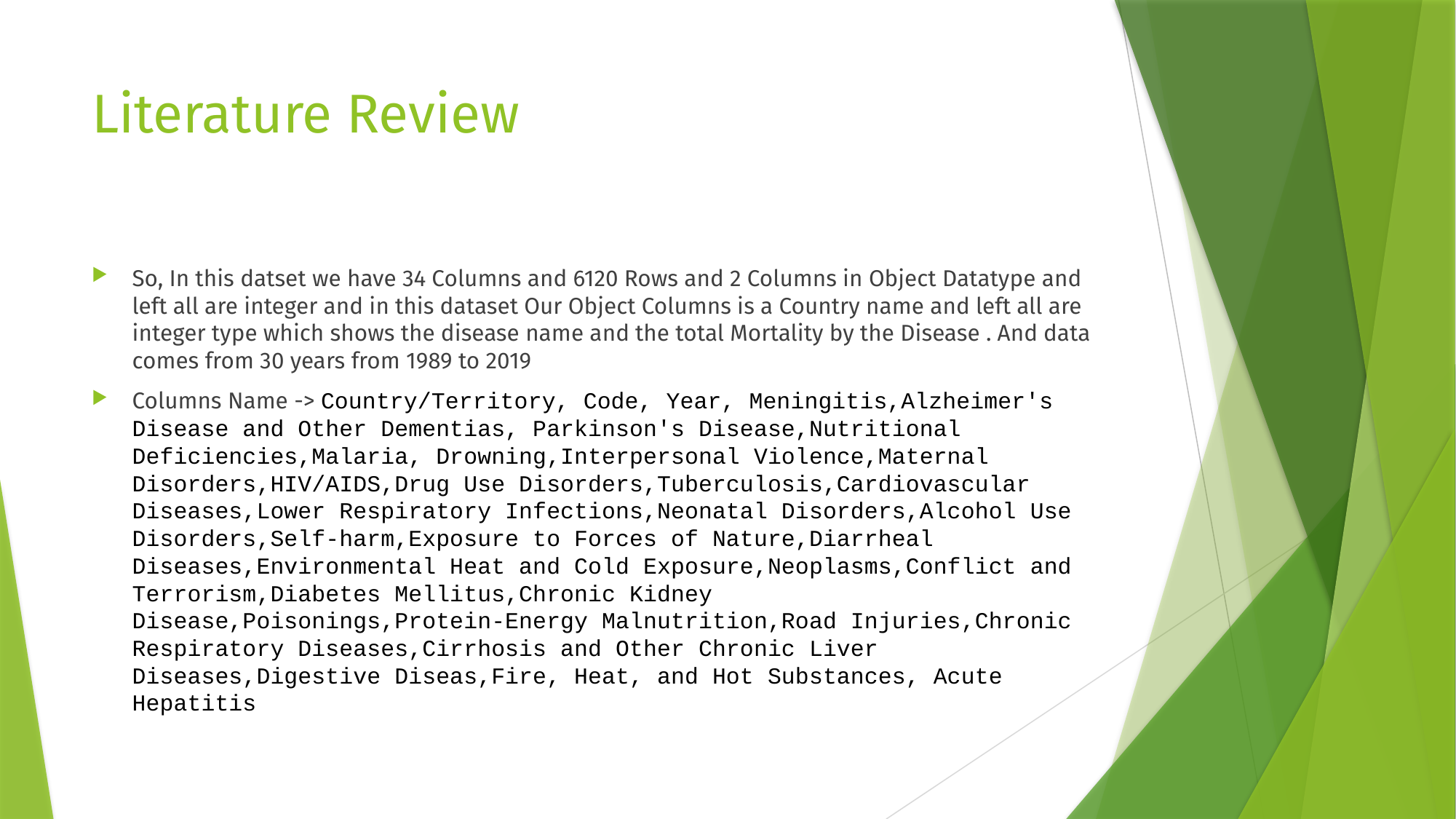

# Literature Review
So, In this datset we have 34 Columns and 6120 Rows and 2 Columns in Object Datatype and left all are integer and in this dataset Our Object Columns is a Country name and left all are integer type which shows the disease name and the total Mortality by the Disease . And data comes from 30 years from 1989 to 2019
Columns Name -> Country/Territory, Code, Year, Meningitis,Alzheimer's Disease and Other Dementias, Parkinson's Disease,Nutritional Deficiencies,Malaria, Drowning,Interpersonal Violence,Maternal Disorders,HIV/AIDS,Drug Use Disorders,Tuberculosis,Cardiovascular Diseases,Lower Respiratory Infections,Neonatal Disorders,Alcohol Use Disorders,Self-harm,Exposure to Forces of Nature,Diarrheal Diseases,Environmental Heat and Cold Exposure,Neoplasms,Conflict and Terrorism,Diabetes Mellitus,Chronic Kidney Disease,Poisonings,Protein-Energy Malnutrition,Road Injuries,Chronic Respiratory Diseases,Cirrhosis and Other Chronic Liver Diseases,Digestive Diseas,Fire, Heat, and Hot Substances, Acute Hepatitis